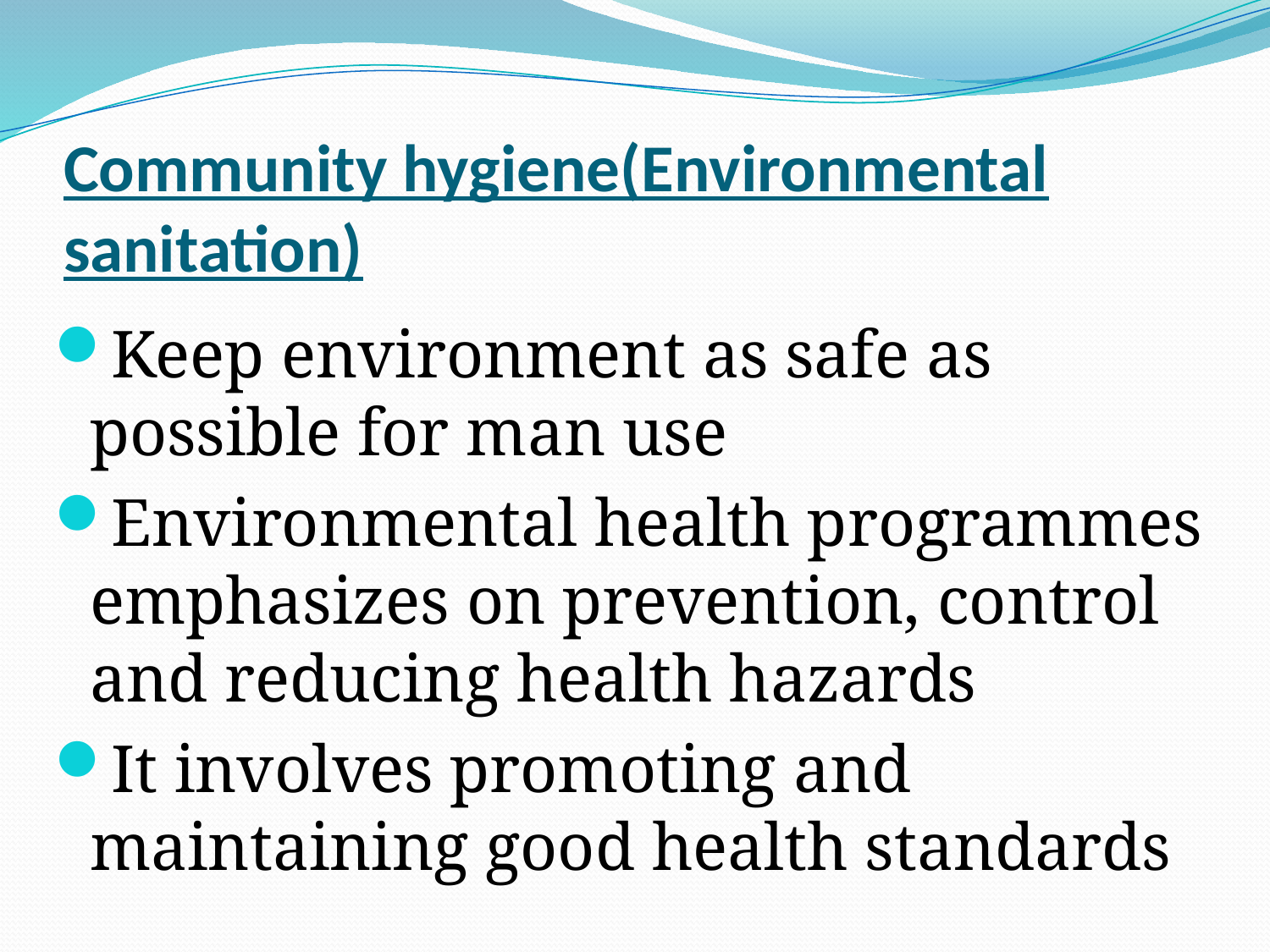

# Community hygiene(Environmental sanitation)
Keep environment as safe as possible for man use
Environmental health programmes emphasizes on prevention, control and reducing health hazards
It involves promoting and maintaining good health standards